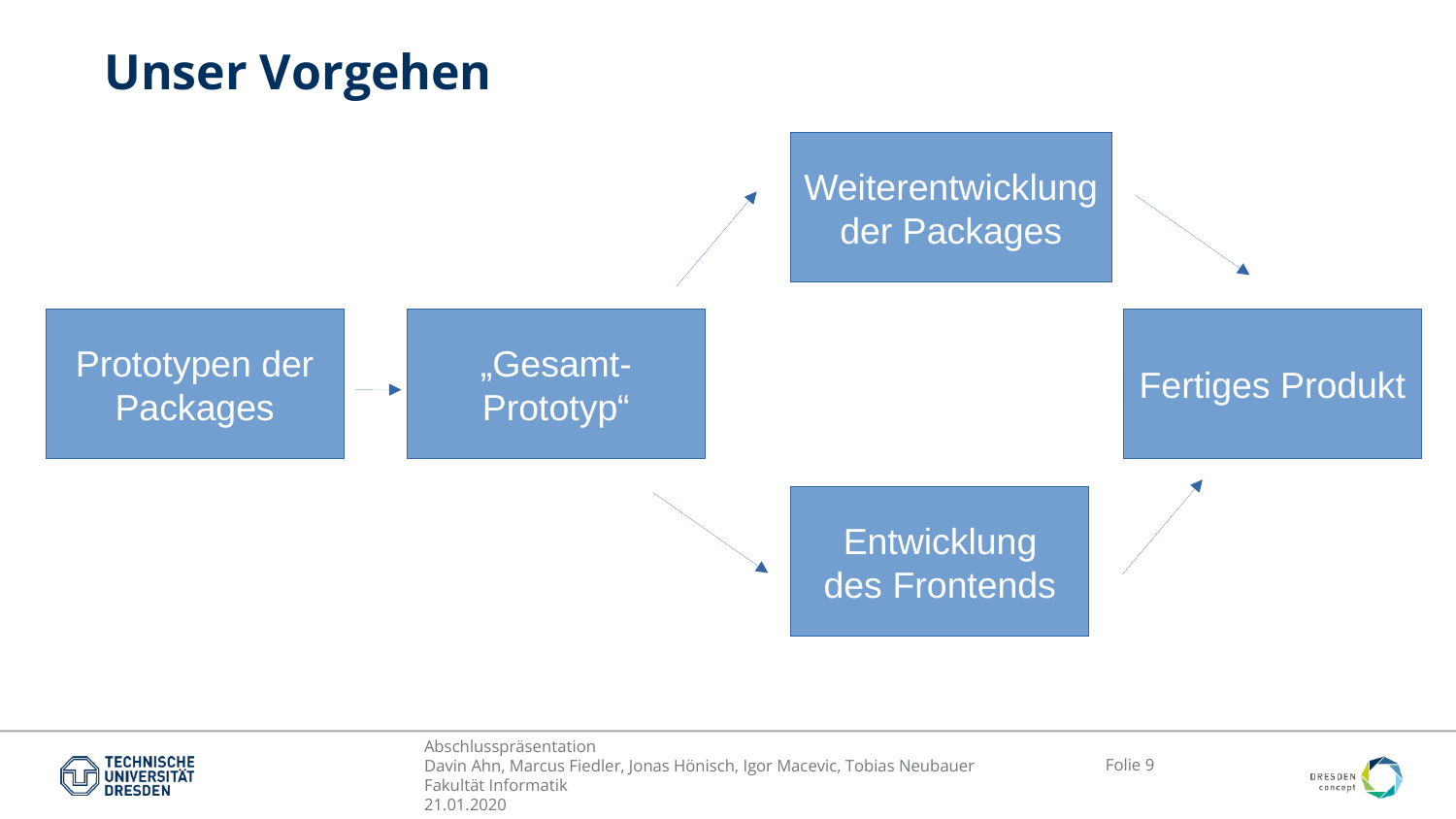

Unser Vorgehen
Weiterentwicklung
der Packages

Prototypen der
Packages
„Gesamt-
Prototyp“
Fertiges Produkt

Entwicklung
des Frontends